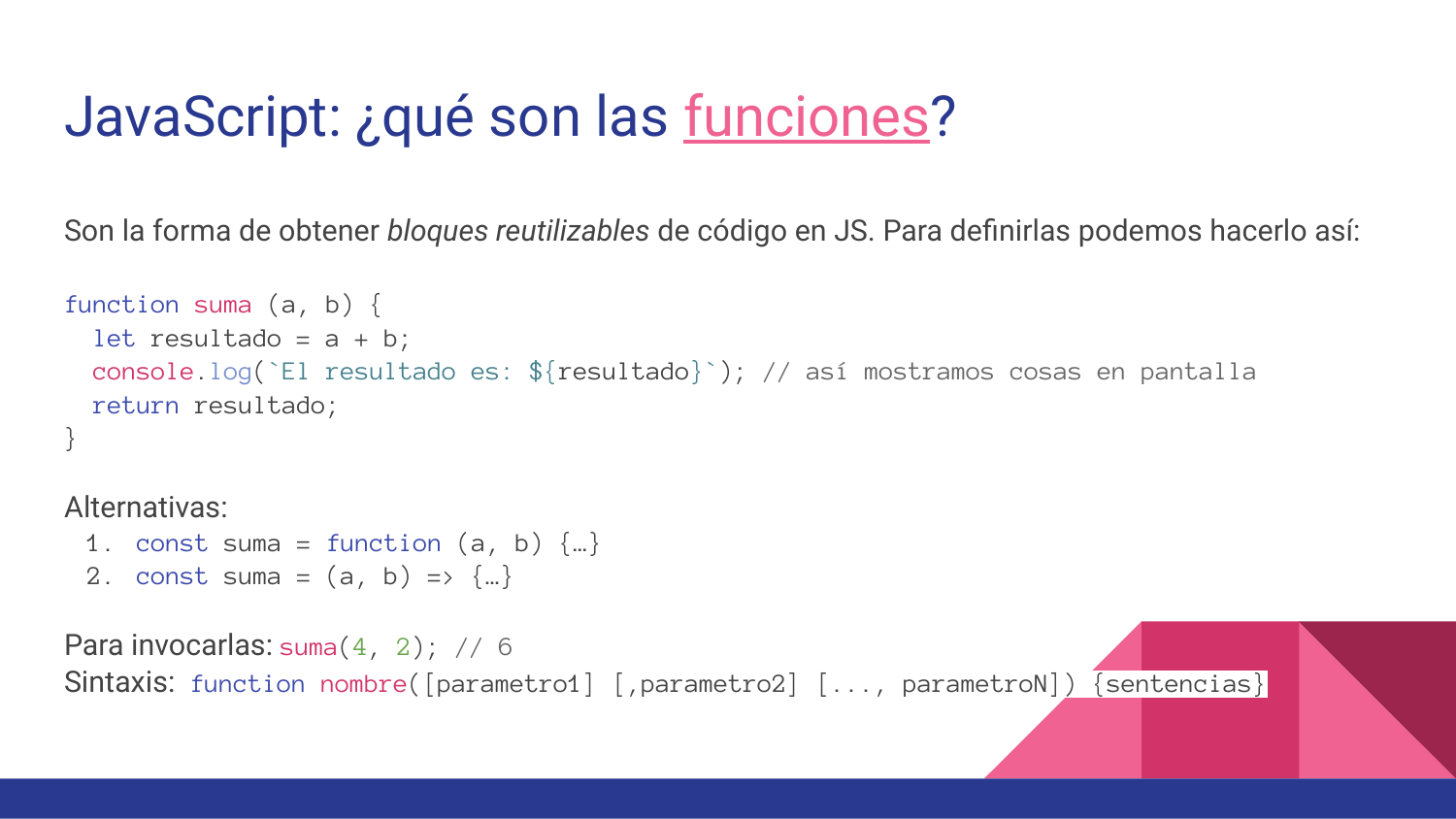

# JavaScript: ¿qué son las funciones?
Son la forma de obtener bloques reutilizables de código en JS. Para definirlas podemos hacerlo así:

function suma (a, b) {
  let resultado = a + b;
  console.log(`El resultado es: ${resultado}`); // así mostramos cosas en pantalla
  return resultado;
}

Alternativas:
const suma = function (a, b) {…}
const suma = (a, b) => {…}

Para invocarlas: suma(4, 2); // 6
Sintaxis: function nombre([parametro1] [,parametro2] [..., parametroN]) {sentencias}